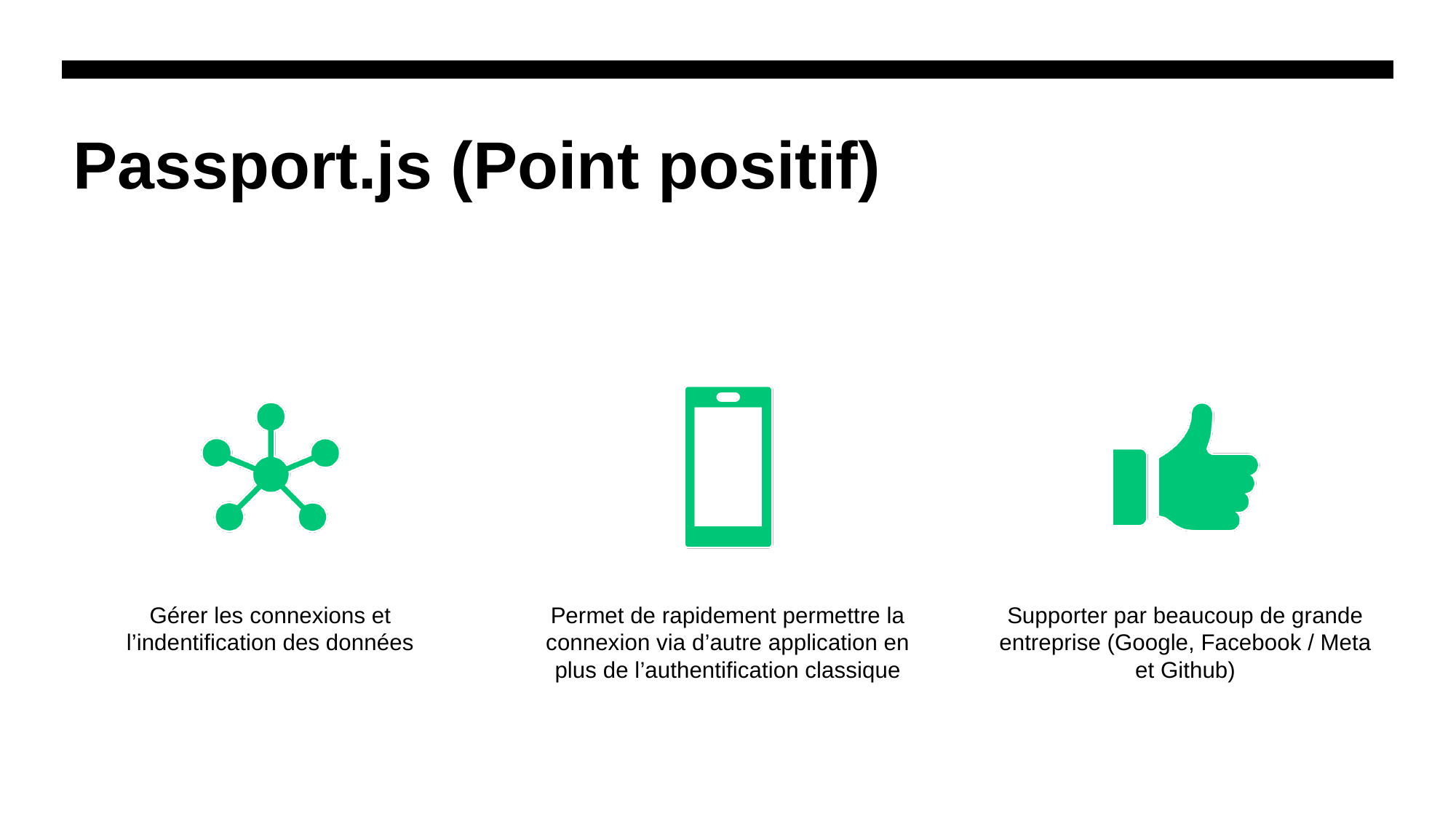

# Passport.js (Point positif)
Gérer les connexions et l’indentification des données
Permet de rapidement permettre la connexion via d’autre application en plus de l’authentification classique
Supporter par beaucoup de grande entreprise (Google, Facebook / Meta et Github)